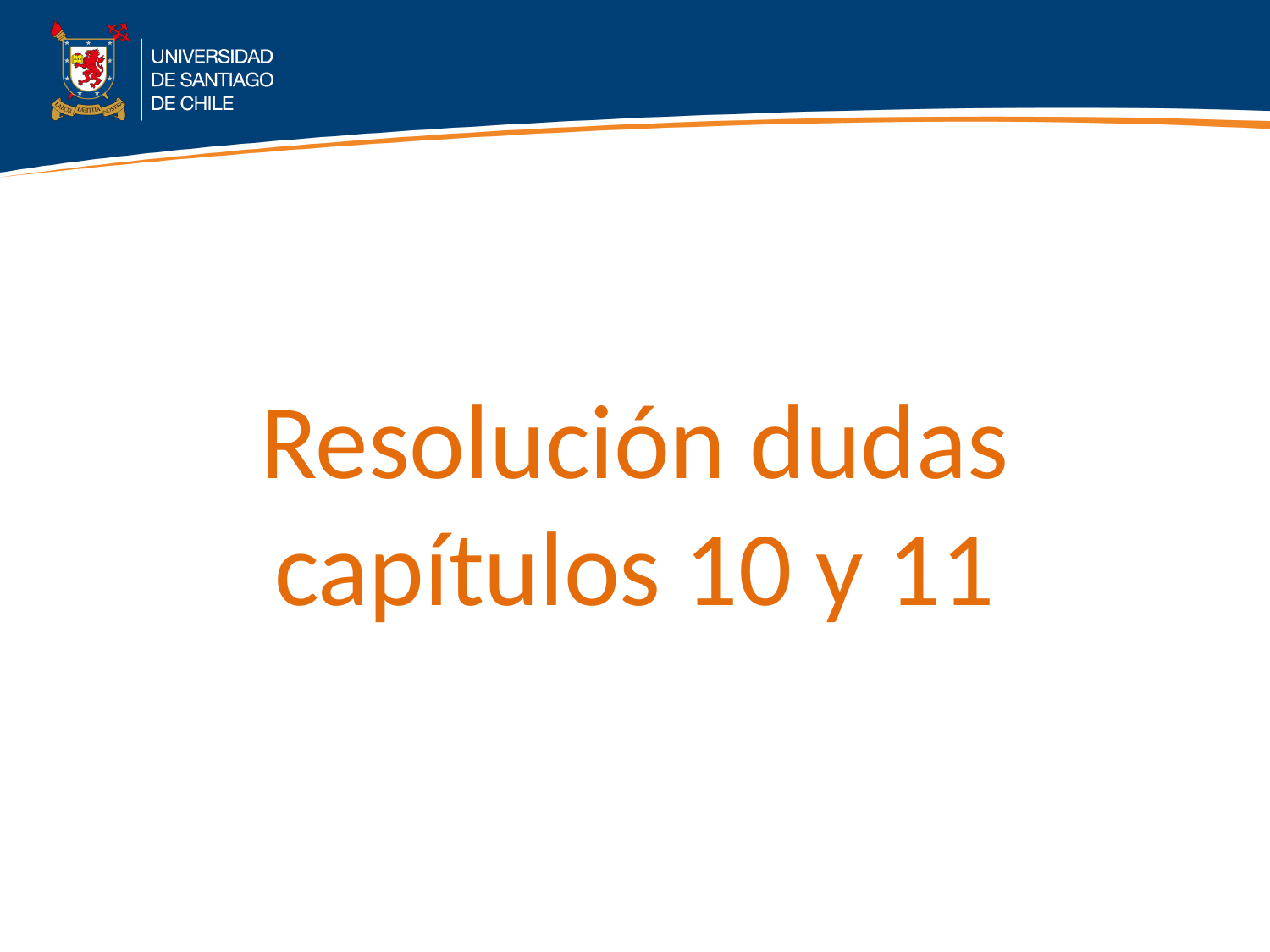

# Resolución dudas capítulos 10 y 11